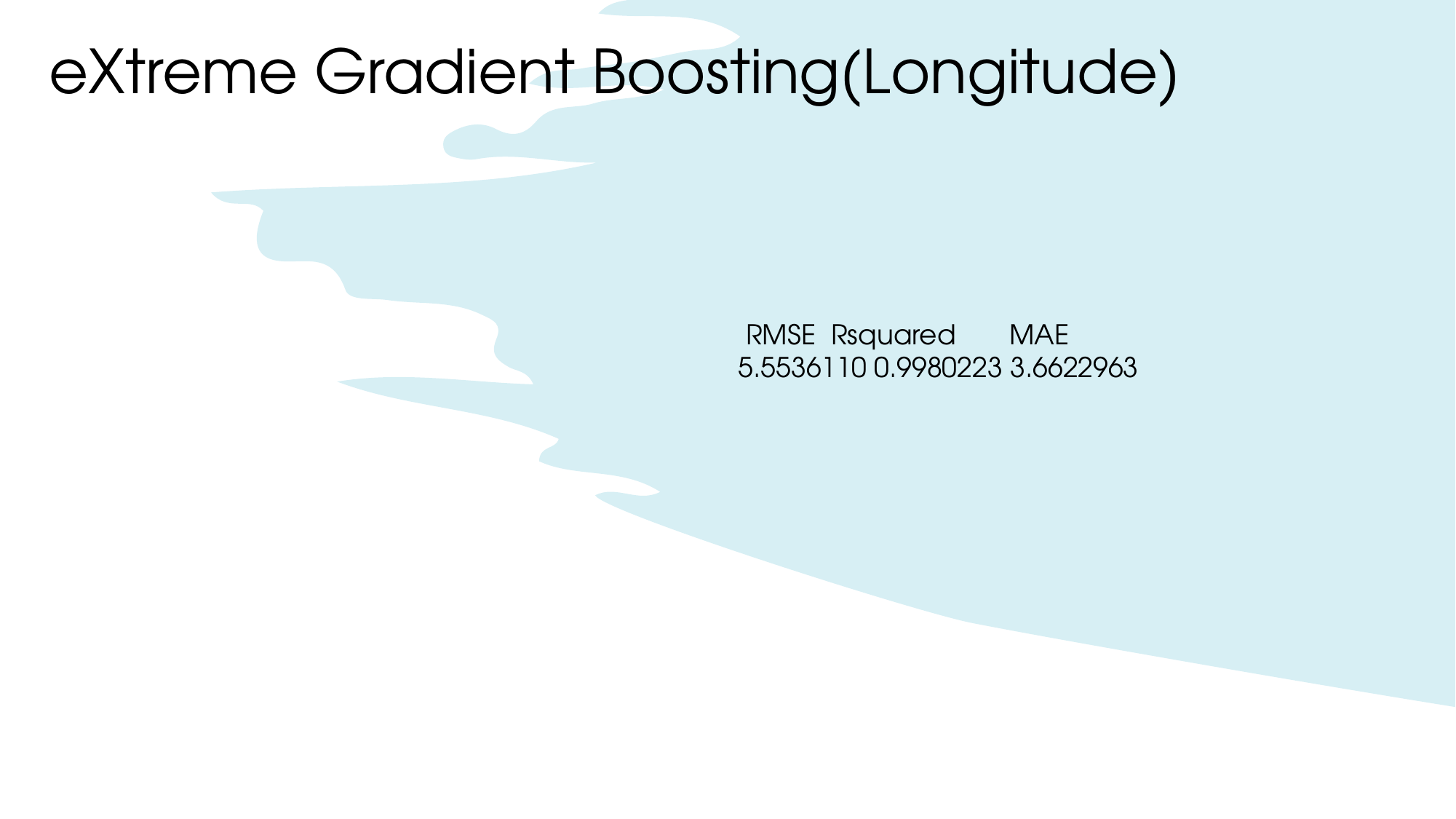

eXtreme Gradient Boosting(Longitude)

 RMSE  Rsquared       MAE
5.5536110 0.9980223 3.6622963